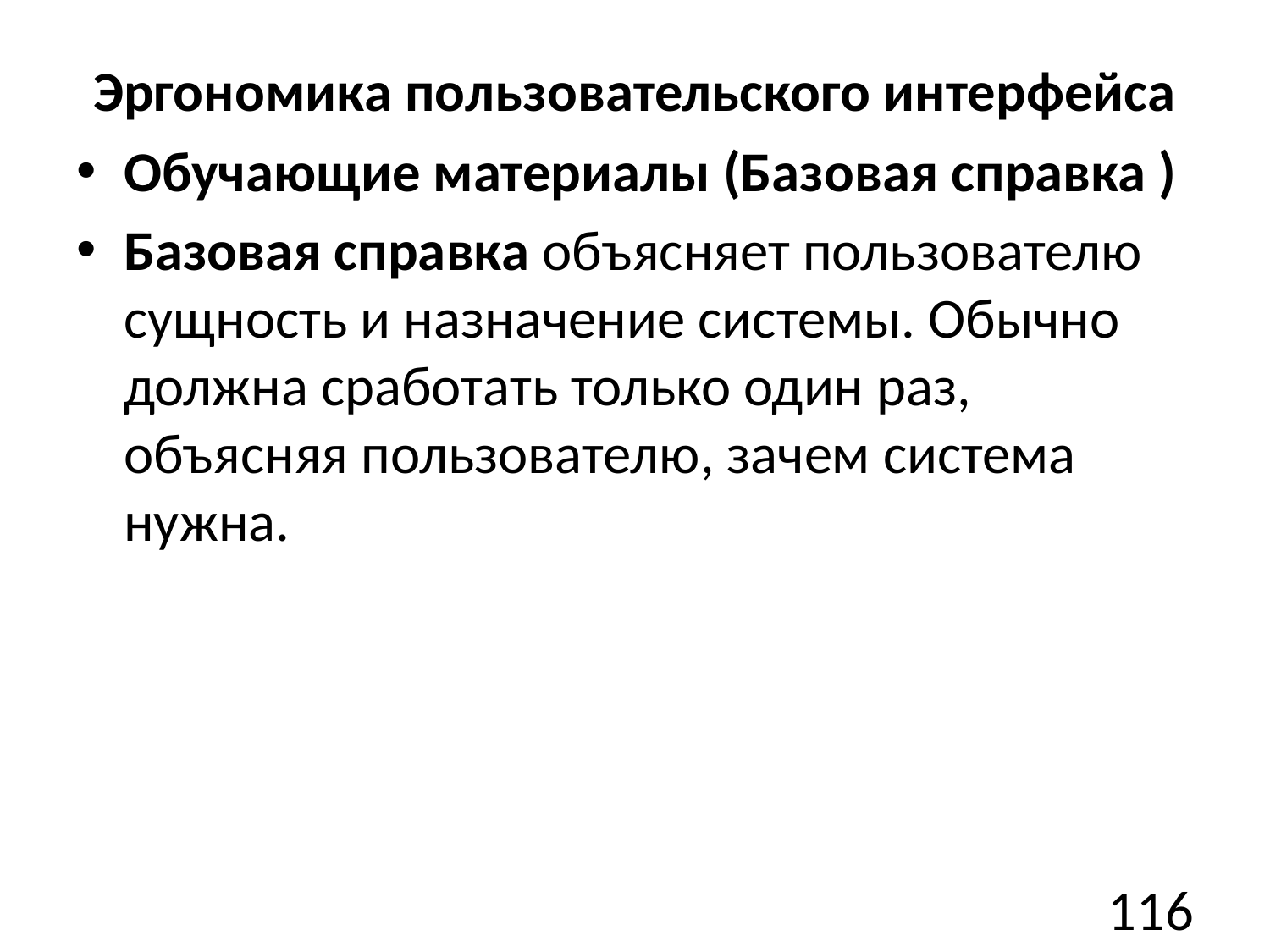

# Эргономика пользовательского интерфейса
Обучающие материалы (Базовая справка )
Базовая справка объясняет пользователю сущность и назначение системы. Обычно должна сработать только один раз, объясняя пользователю, зачем система нужна.

116